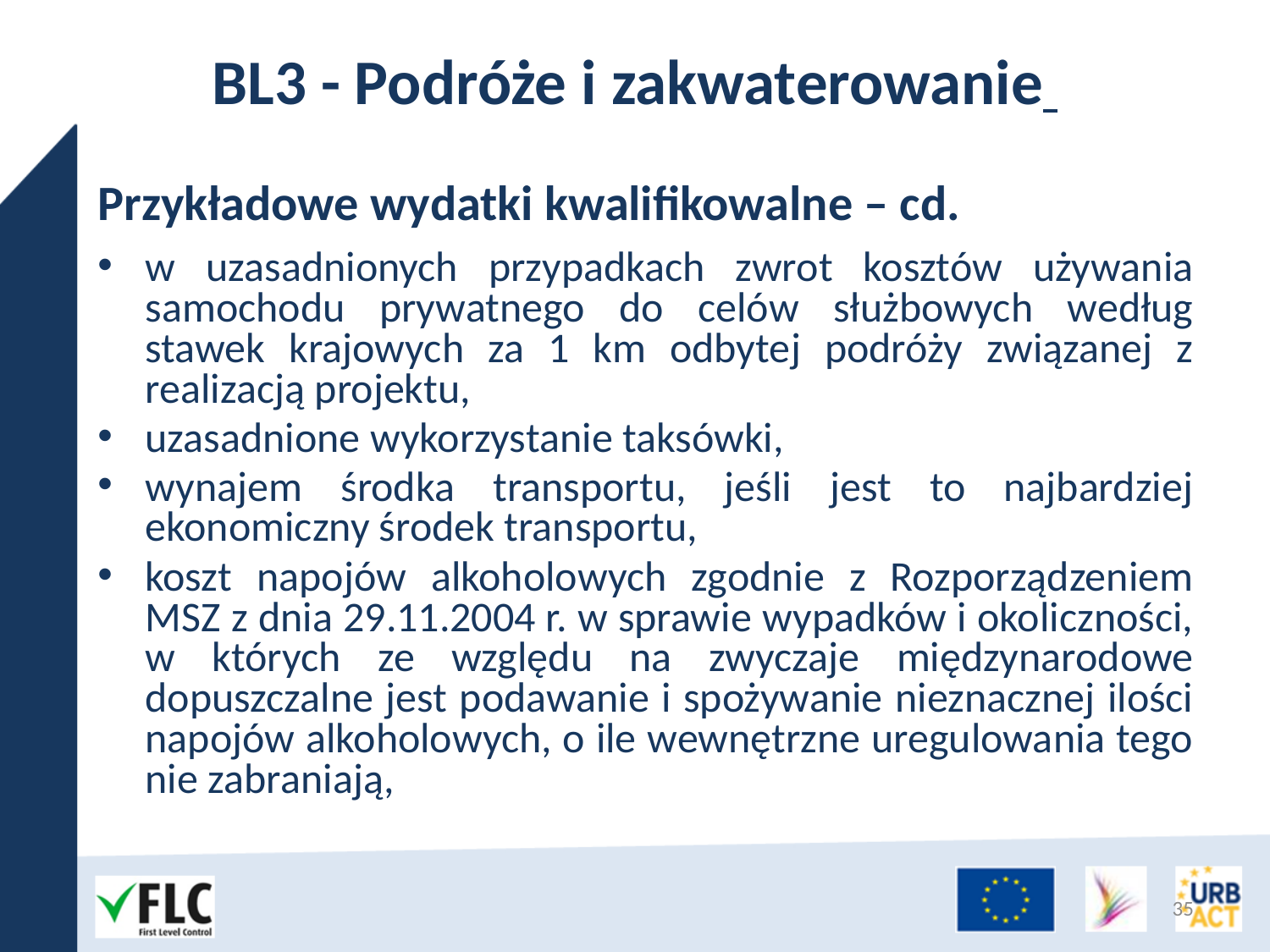

# BL3 - Podróże i zakwaterowanie
Przykładowe wydatki kwalifikowalne – cd.
w uzasadnionych przypadkach zwrot kosztów używania samochodu prywatnego do celów służbowych według stawek krajowych za 1 km odbytej podróży związanej z realizacją projektu,
uzasadnione wykorzystanie taksówki,
wynajem środka transportu, jeśli jest to najbardziej ekonomiczny środek transportu,
koszt napojów alkoholowych zgodnie z Rozporządzeniem MSZ z dnia 29.11.2004 r. w sprawie wypadków i okoliczności, w których ze względu na zwyczaje międzynarodowe dopuszczalne jest podawanie i spożywanie nieznacznej ilości napojów alkoholowych, o ile wewnętrzne uregulowania tego nie zabraniają,

35